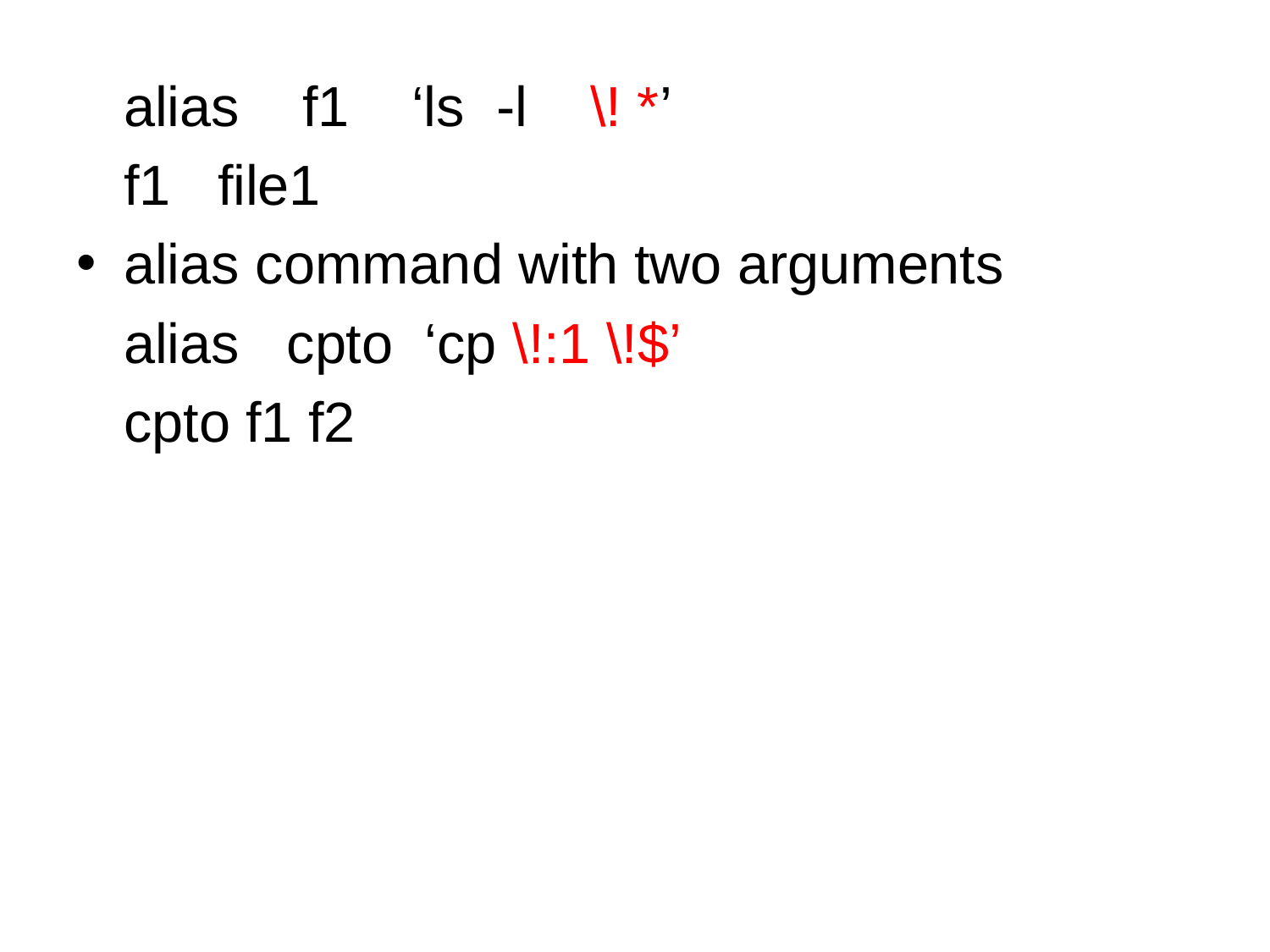

alias    f1    ‘ls  -l    \! *’
	f1   file1
alias command with two arguments
	alias   cpto  ‘cp \!:1 \!$’
	cpto f1 f2